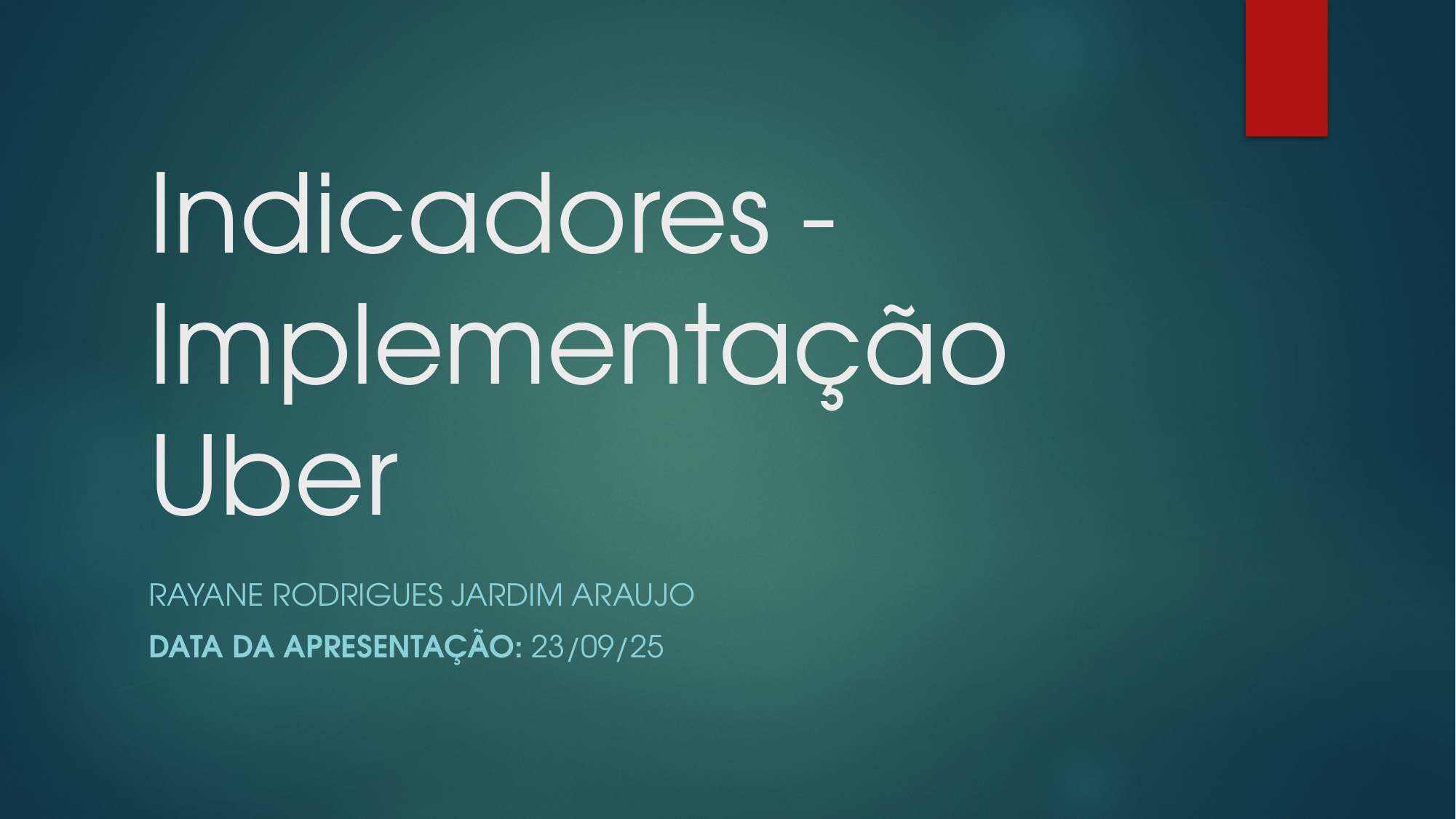

# Indicadores -Implementação Uber
Rayane rodrigues jardim araujo
Data da apresentação: 23/09/25